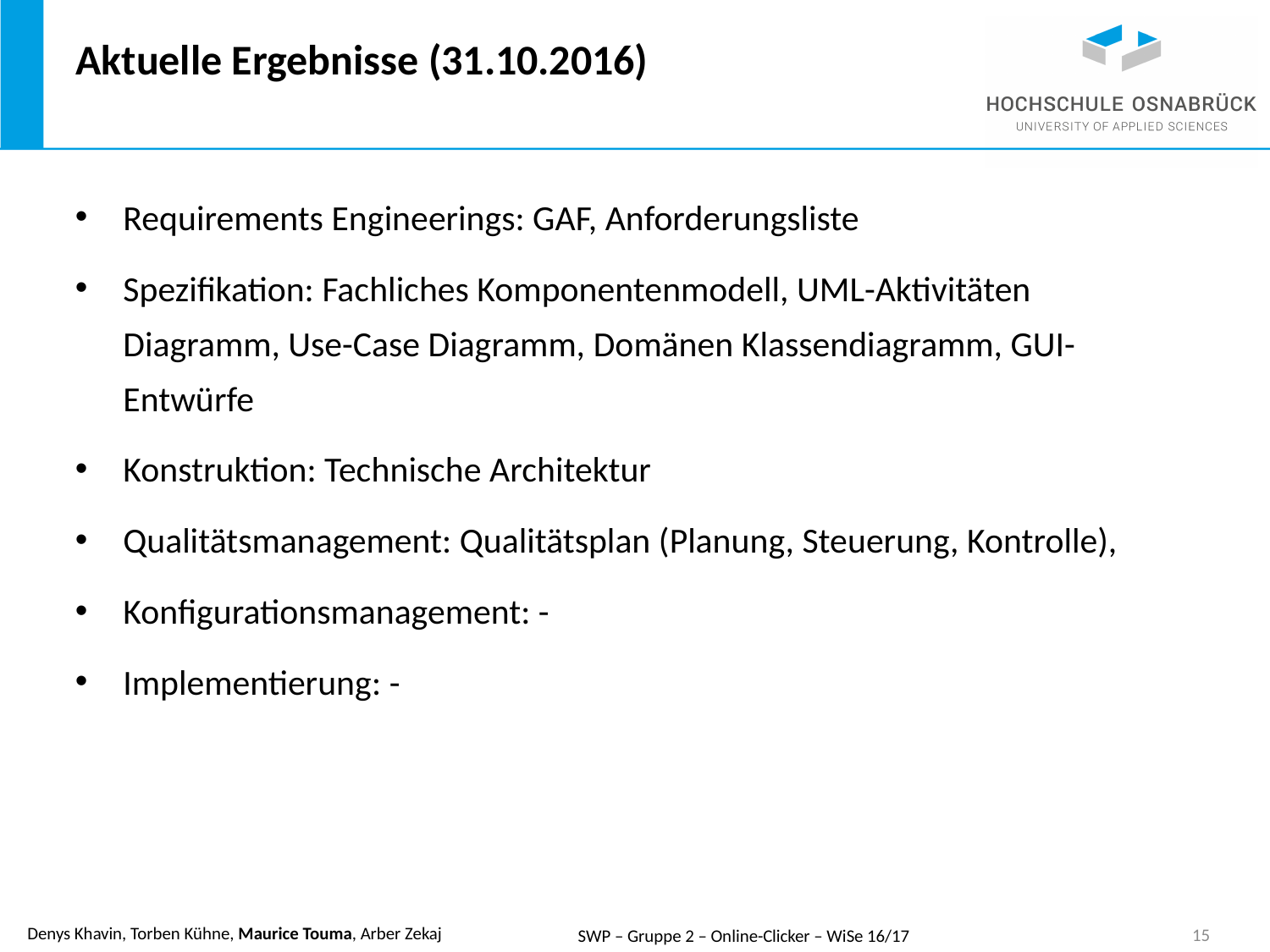

# Aktuelle Ergebnisse (31.10.2016)
Requirements Engineerings: GAF, Anforderungsliste
Spezifikation: Fachliches Komponentenmodell, UML-Aktivitäten Diagramm, Use-Case Diagramm, Domänen Klassendiagramm, GUI-Entwürfe
Konstruktion: Technische Architektur
Qualitätsmanagement: Qualitätsplan (Planung, Steuerung, Kontrolle),
Konfigurationsmanagement: -
Implementierung: -

SWP – Gruppe 2 – Online-Clicker – WiSe 16/17
15